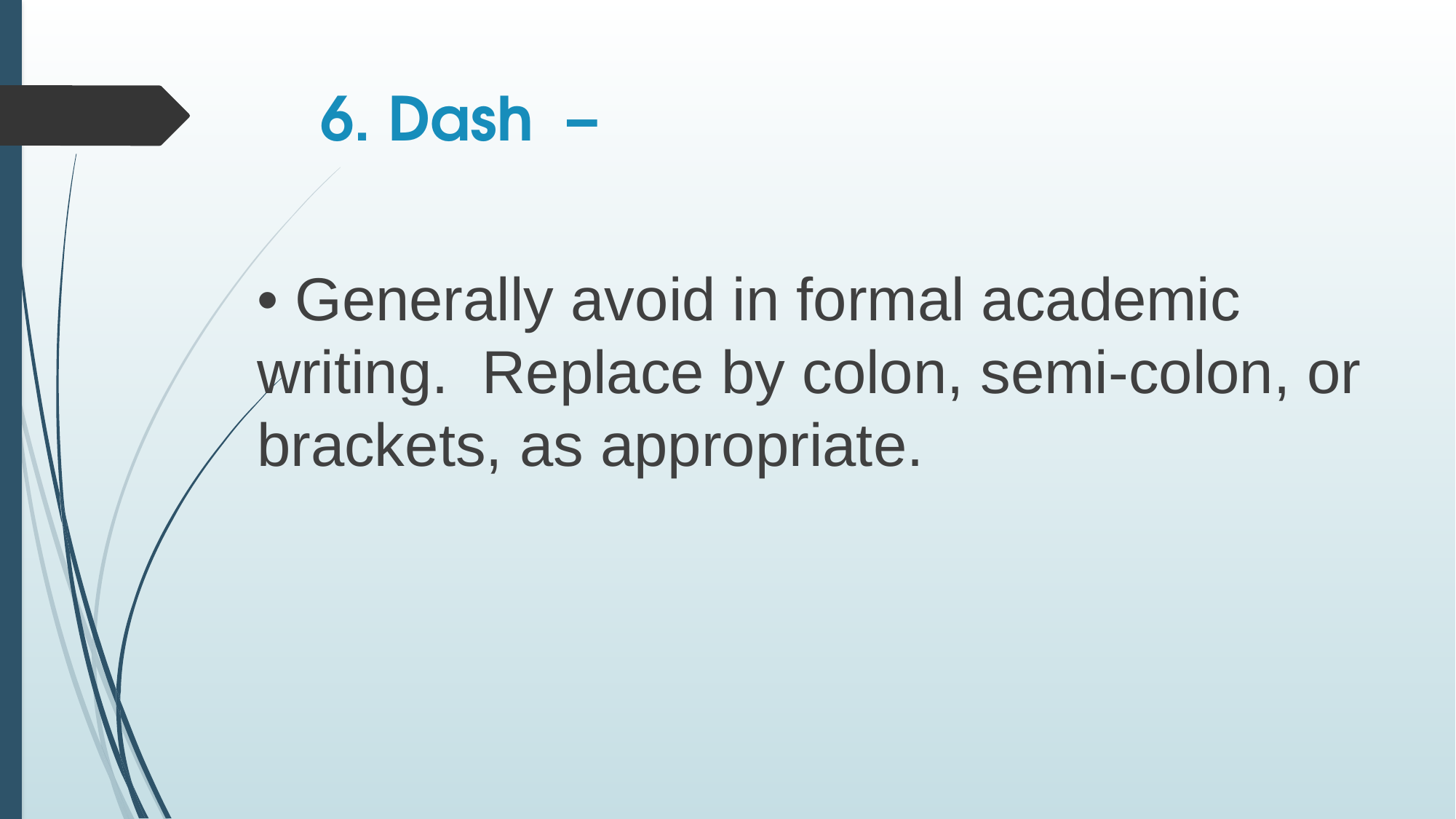

# 6. Dash  –
• Generally avoid in formal academic writing.  Replace by colon, semi-colon, or brackets, as appropriate.